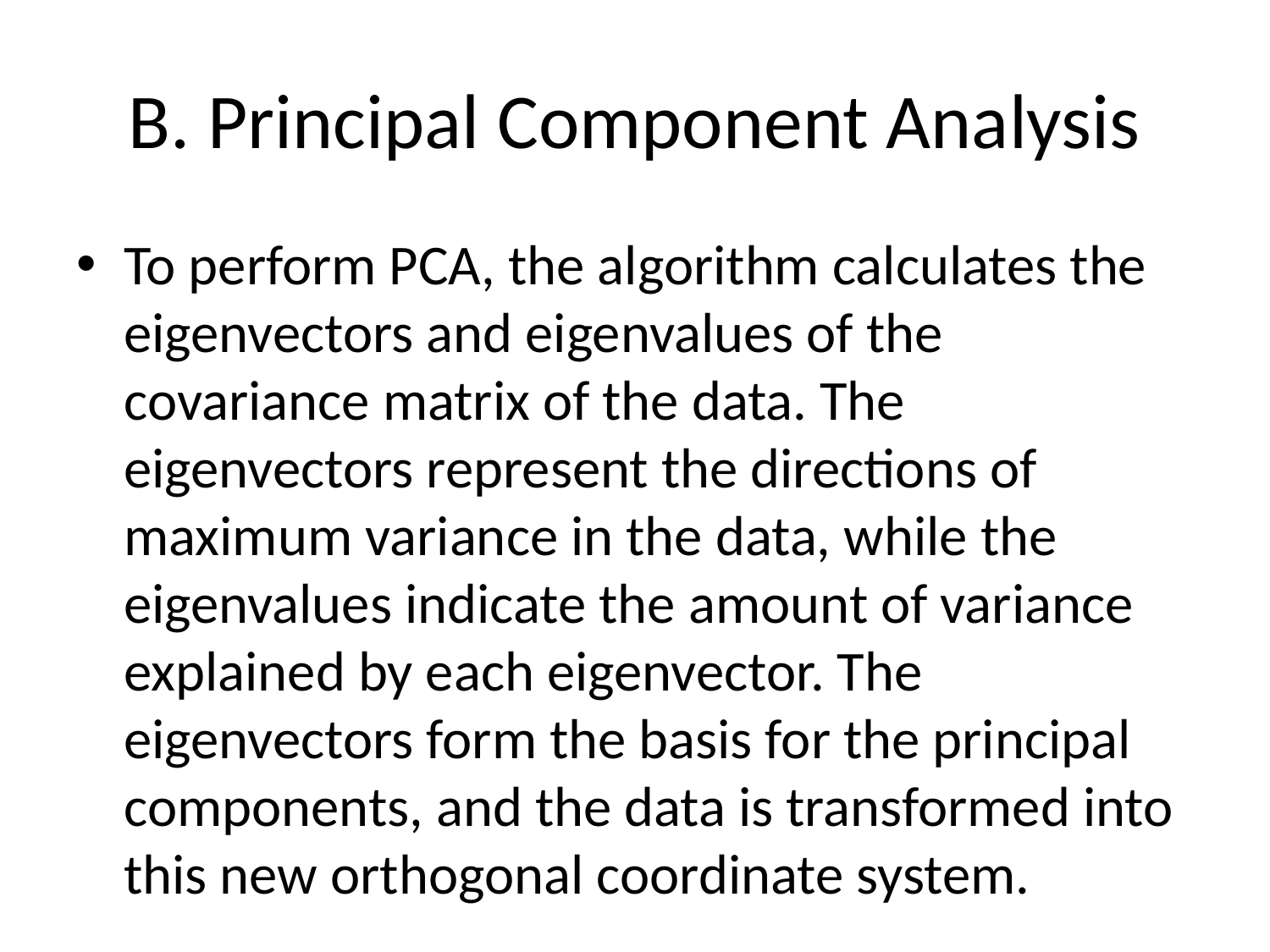

# B. Principal Component Analysis
To perform PCA, the algorithm calculates the eigenvectors and eigenvalues of the covariance matrix of the data. The eigenvectors represent the directions of maximum variance in the data, while the eigenvalues indicate the amount of variance explained by each eigenvector. The eigenvectors form the basis for the principal components, and the data is transformed into this new orthogonal coordinate system.